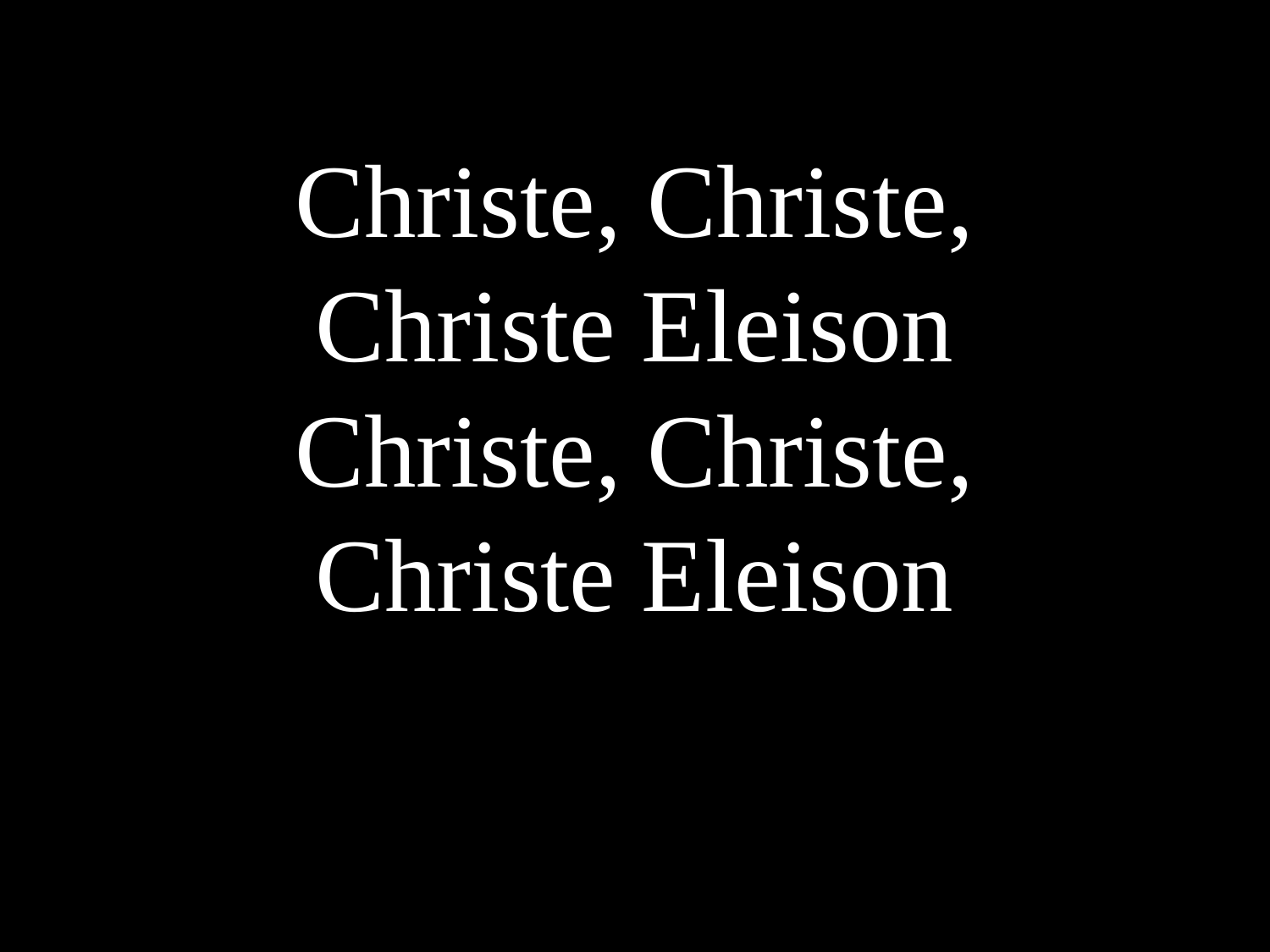

Christe, Christe, Christe Eleison
Christe, Christe, Christe Eleison